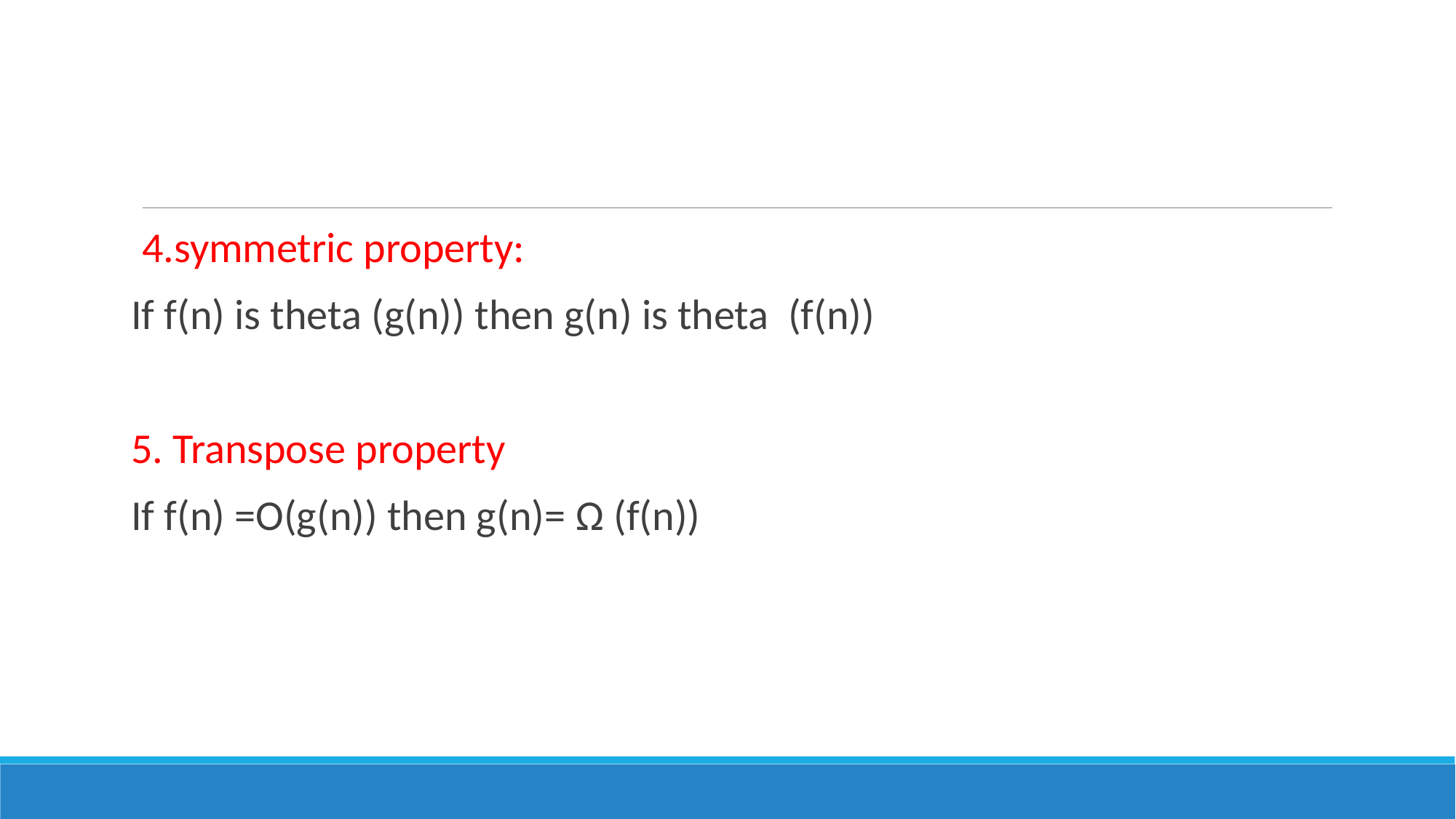

4.symmetric property:
If f(n) is theta (g(n)) then g(n) is theta  (f(n))

5. Transpose property
If f(n) =O(g(n)) then g(n)= Ω (f(n))